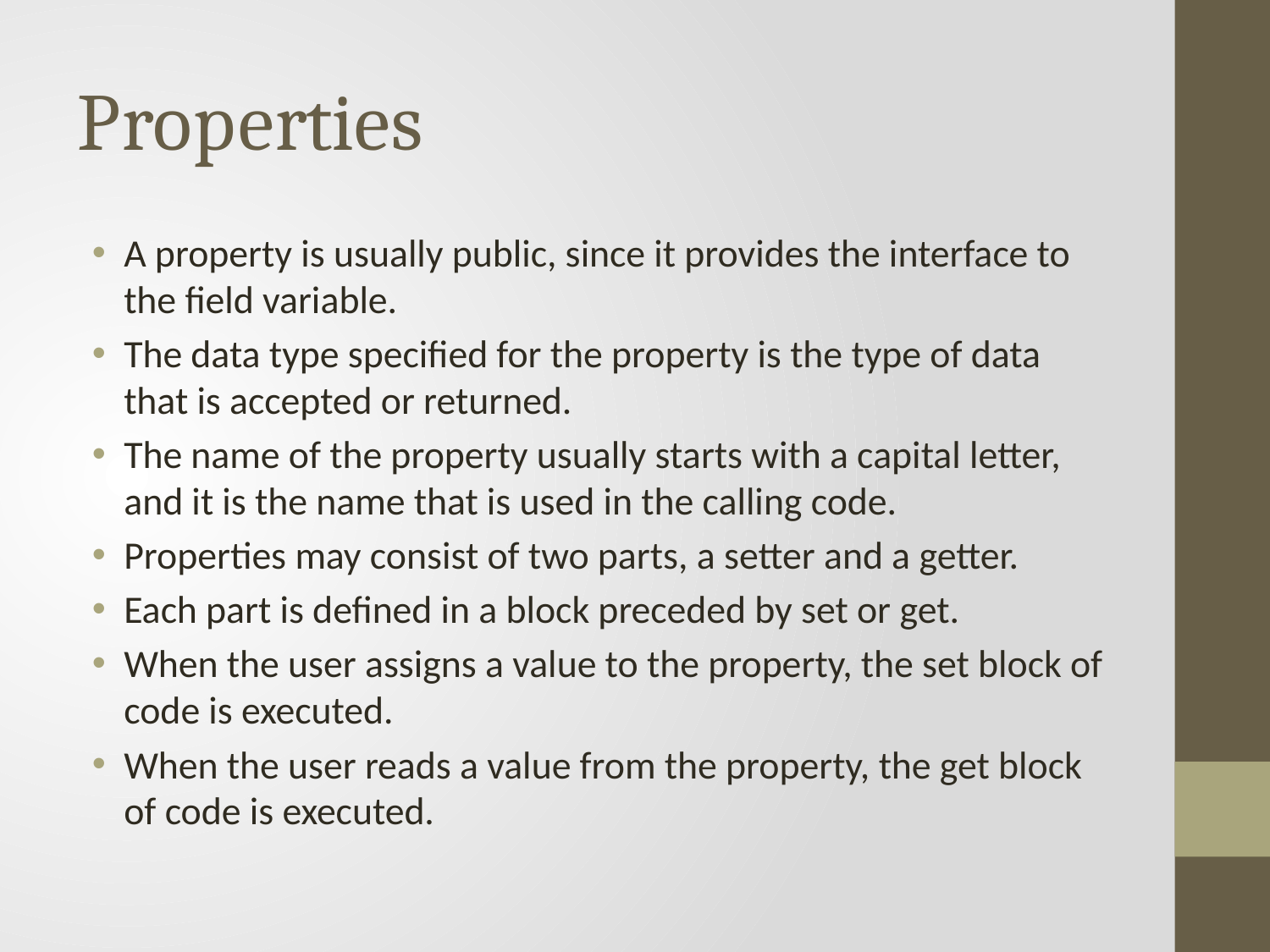

# Properties
A property is usually public, since it provides the interface to the field variable.
The data type specified for the property is the type of data that is accepted or returned.
The name of the property usually starts with a capital letter, and it is the name that is used in the calling code.
Properties may consist of two parts, a setter and a getter.
Each part is defined in a block preceded by set or get.
When the user assigns a value to the property, the set block of code is executed.
When the user reads a value from the property, the get block of code is executed.